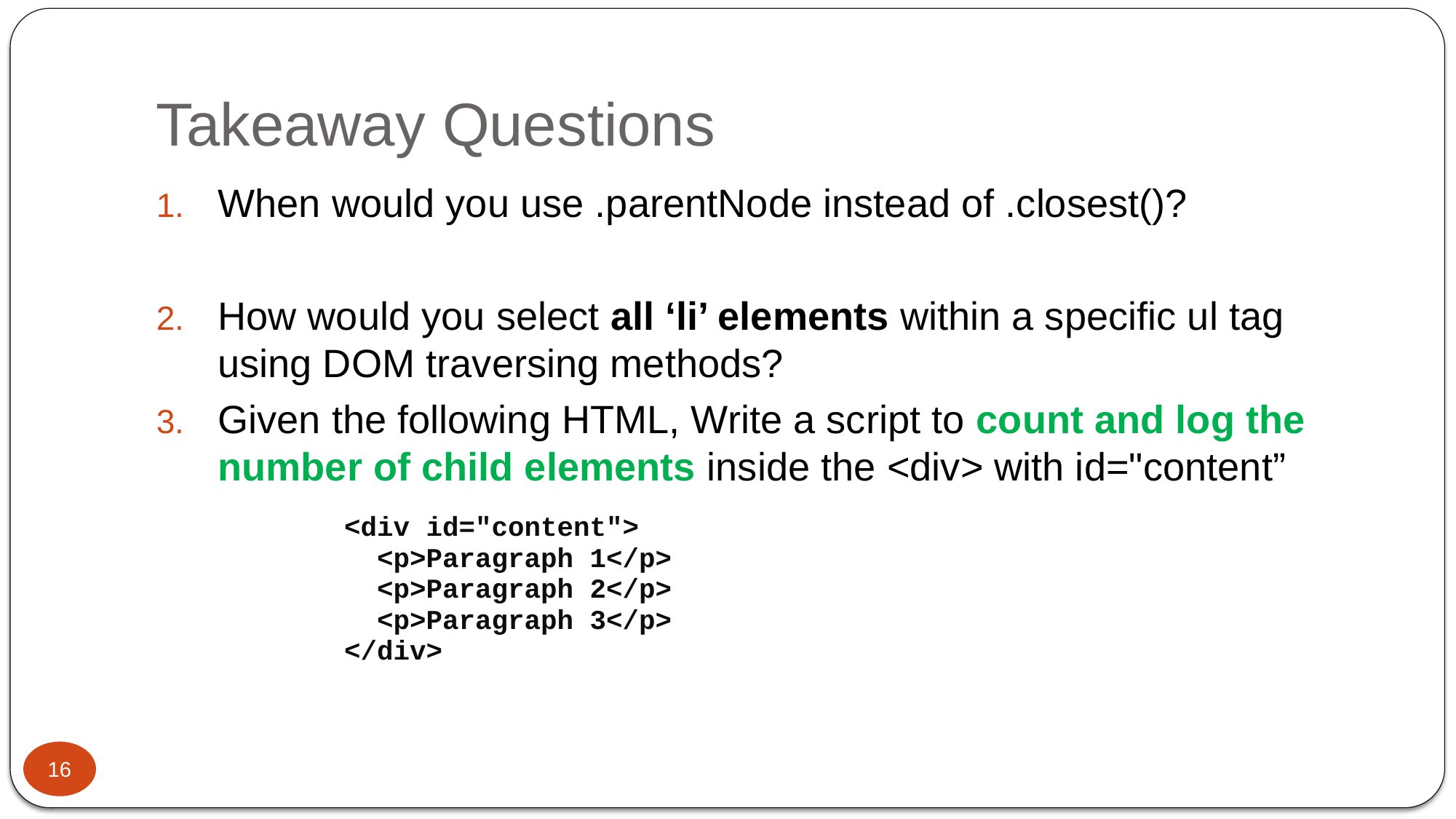

# Takeaway Questions
When would you use .parentNode instead of .closest()?

How would you select all ‘li’ elements within a specific ul tag using DOM traversing methods?
Given the following HTML, Write a script to count and log the number of child elements inside the <div> with id="content”

| <div id="content">   <p>Paragraph 1</p>   <p>Paragraph 2</p>   <p>Paragraph 3</p> </div> |
| --- |

16